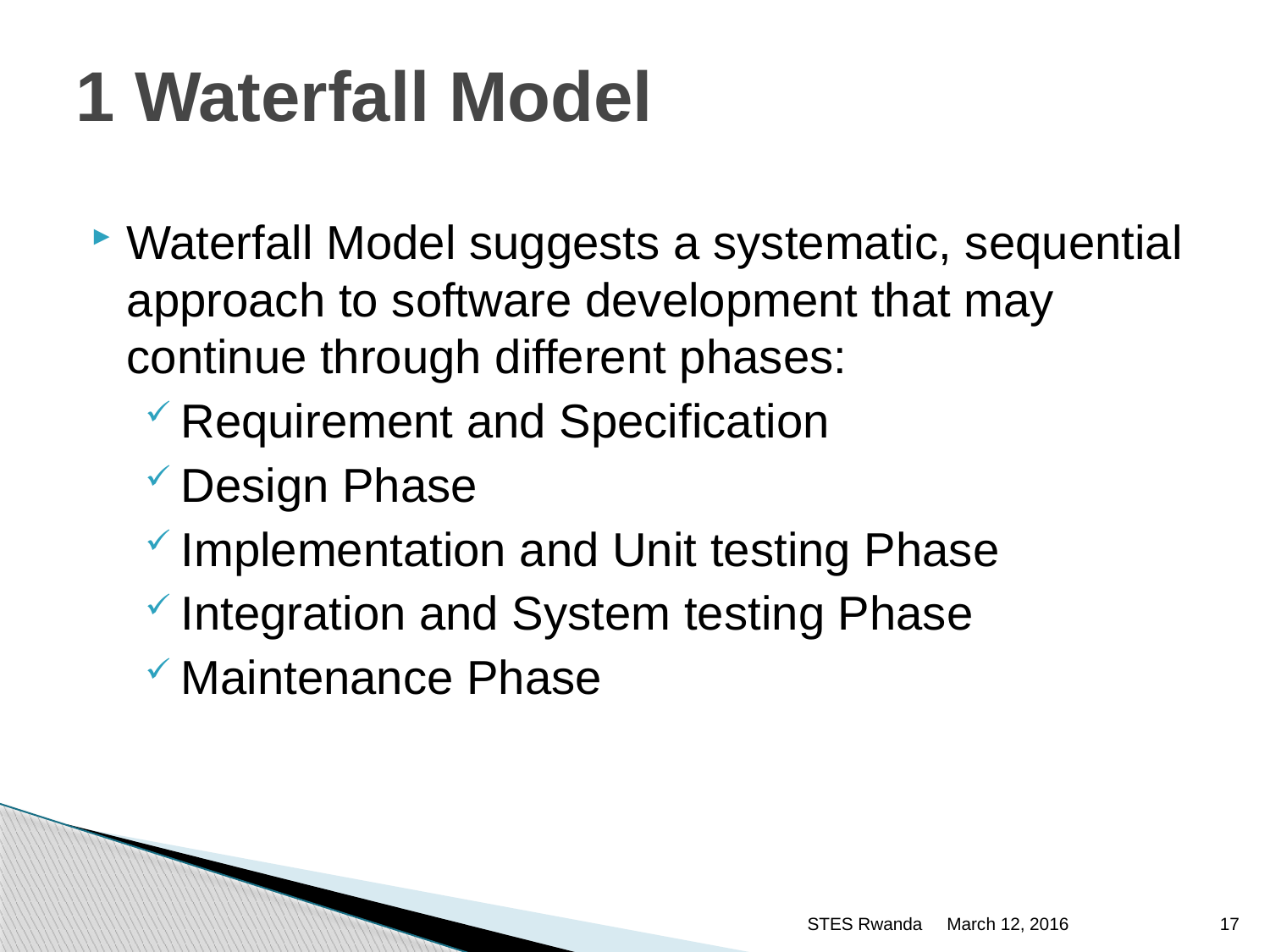

# 1 Waterfall Model
Waterfall Model suggests a systematic, sequential approach to software development that may continue through different phases:
Requirement and Specification
Design Phase
Implementation and Unit testing Phase
Integration and System testing Phase
Maintenance Phase
STES Rwanda
March 12, 2016
17